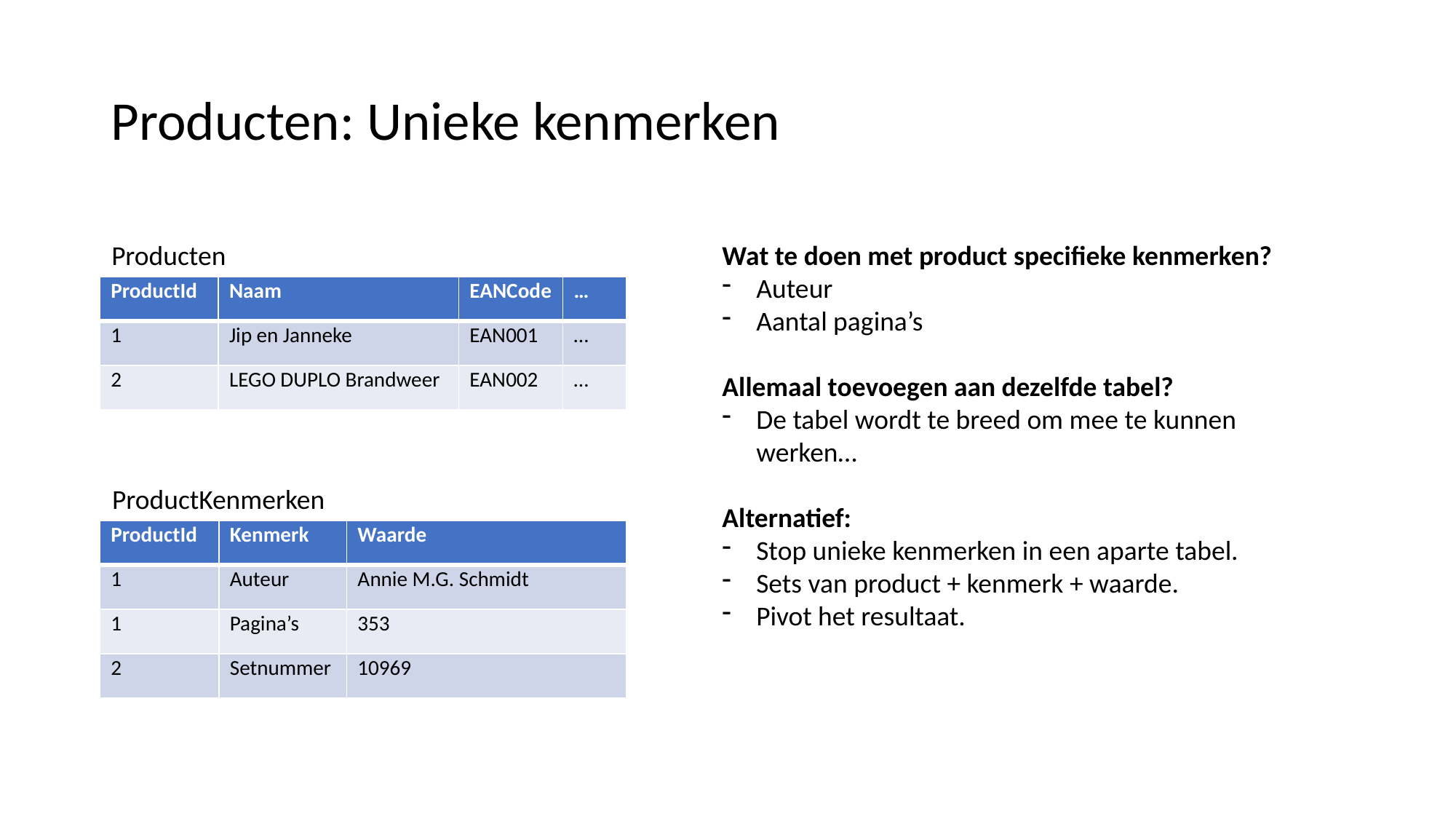

# Producten: Unieke kenmerken
Producten
Wat te doen met product specifieke kenmerken?
Auteur
Aantal pagina’s

Allemaal toevoegen aan dezelfde tabel?
De tabel wordt te breed om mee te kunnen werken…

Alternatief:
Stop unieke kenmerken in een aparte tabel.
Sets van product + kenmerk + waarde.
Pivot het resultaat.
| ProductId | Naam | EANCode | … |
| --- | --- | --- | --- |
| 1 | Jip en Janneke | EAN001 | … |
| 2 | LEGO DUPLO Brandweer | EAN002 | … |
ProductKenmerken
| ProductId | Kenmerk | Waarde |
| --- | --- | --- |
| 1 | Auteur | Annie M.G. Schmidt |
| 1 | Pagina’s | 353 |
| 2 | Setnummer | 10969 |